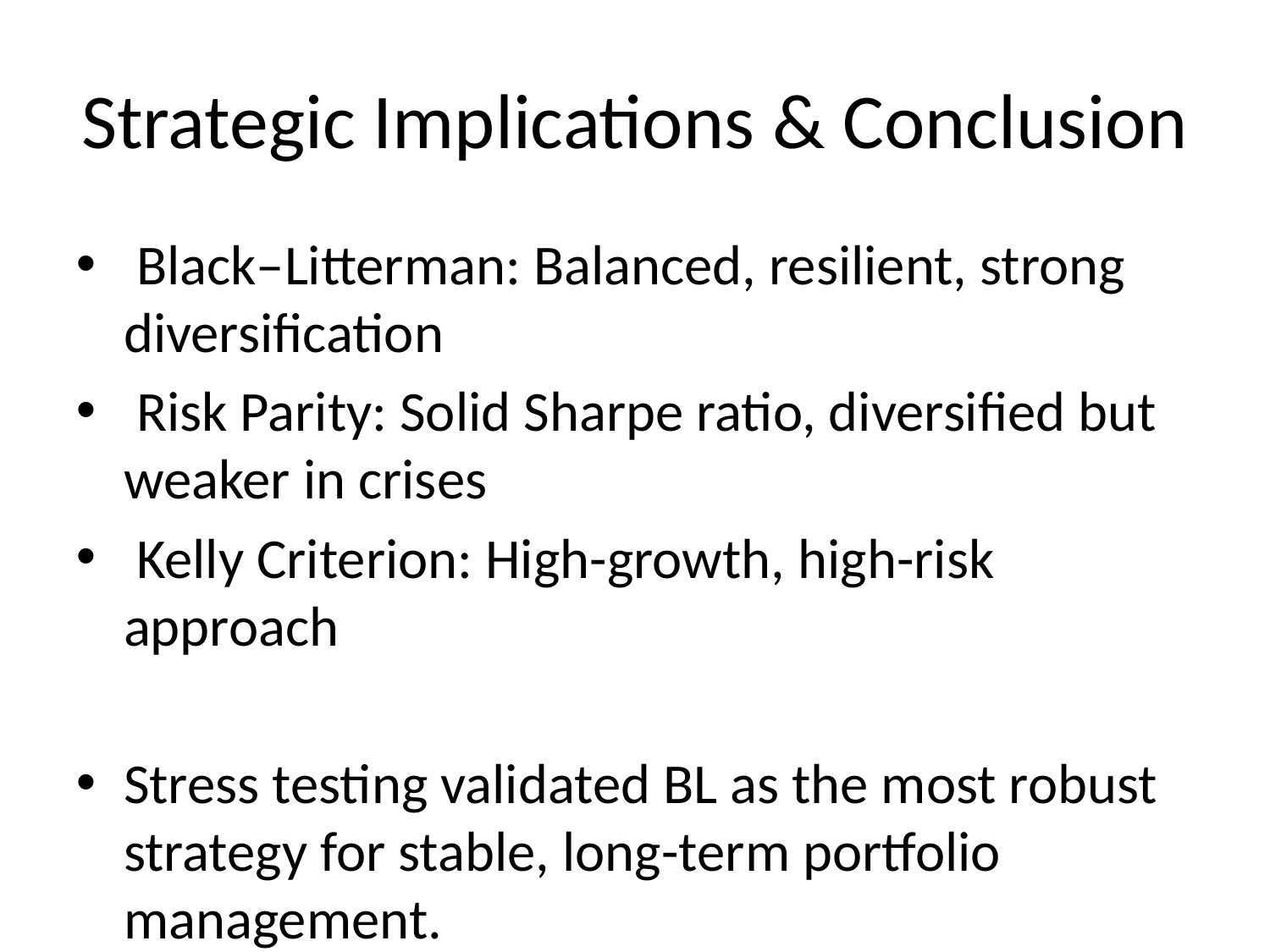

# Strategic Implications & Conclusion
 Black–Litterman: Balanced, resilient, strong diversification
 Risk Parity: Solid Sharpe ratio, diversified but weaker in crises
 Kelly Criterion: High-growth, high-risk approach

Stress testing validated BL as the most robust strategy for stable, long-term portfolio management.